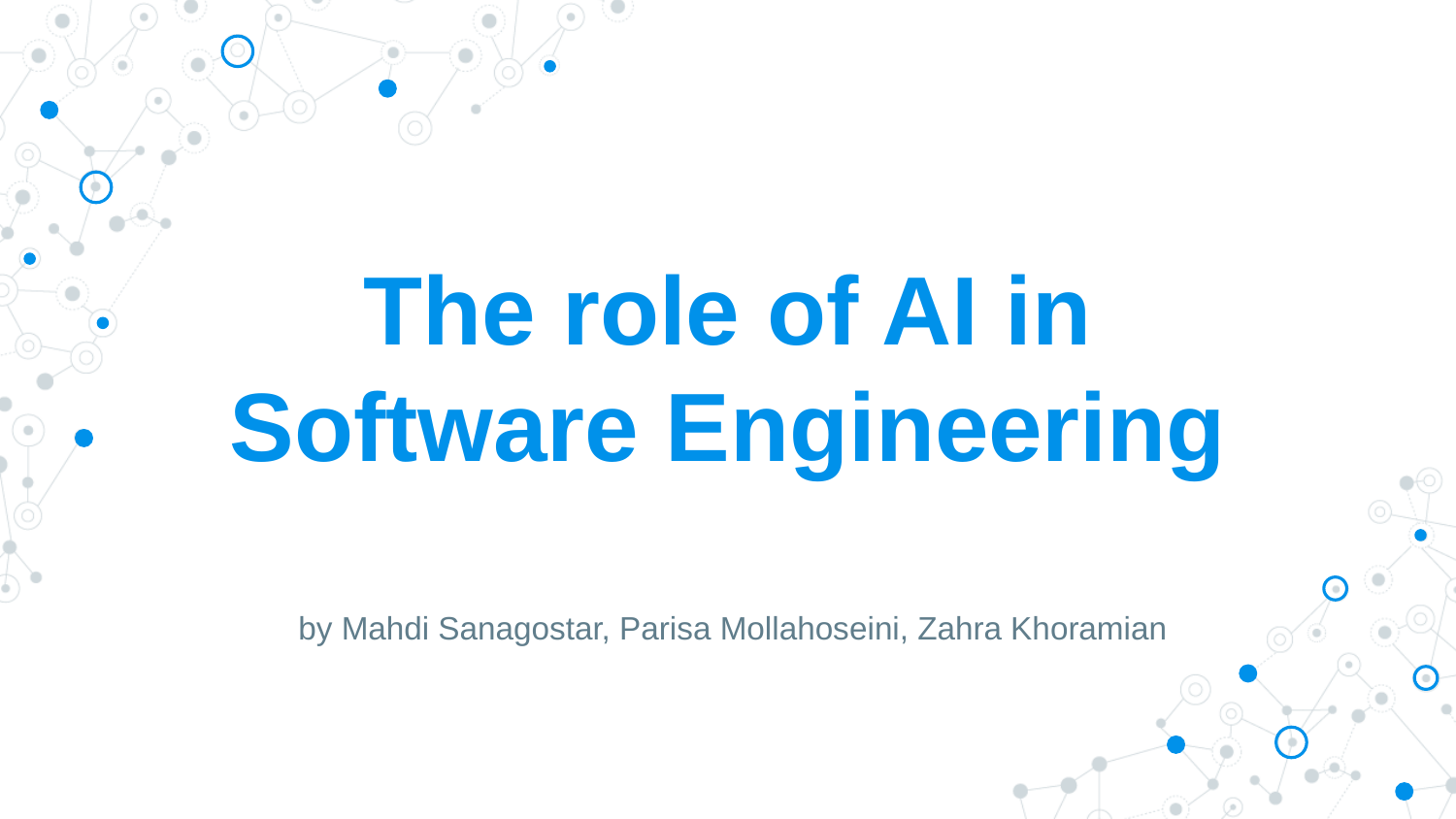

# The role of AI in Software Engineering
by Mahdi Sanagostar, Parisa Mollahoseini, Zahra Khoramian